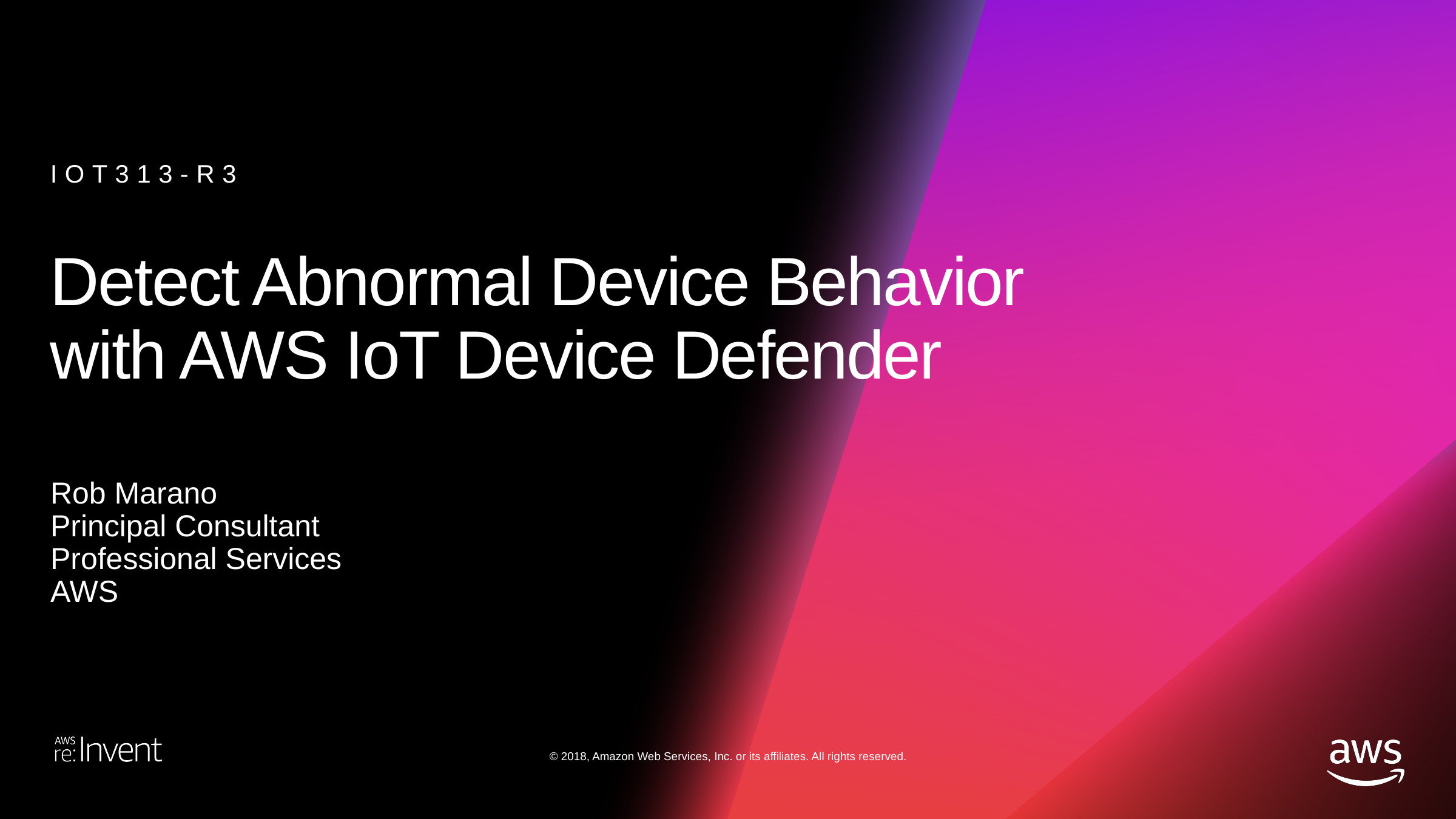

IOT313-R3
# Detect Abnormal Device Behavior with AWS IoT Device Defender
Rob Marano
Principal Consultant
Professional Services
AWS